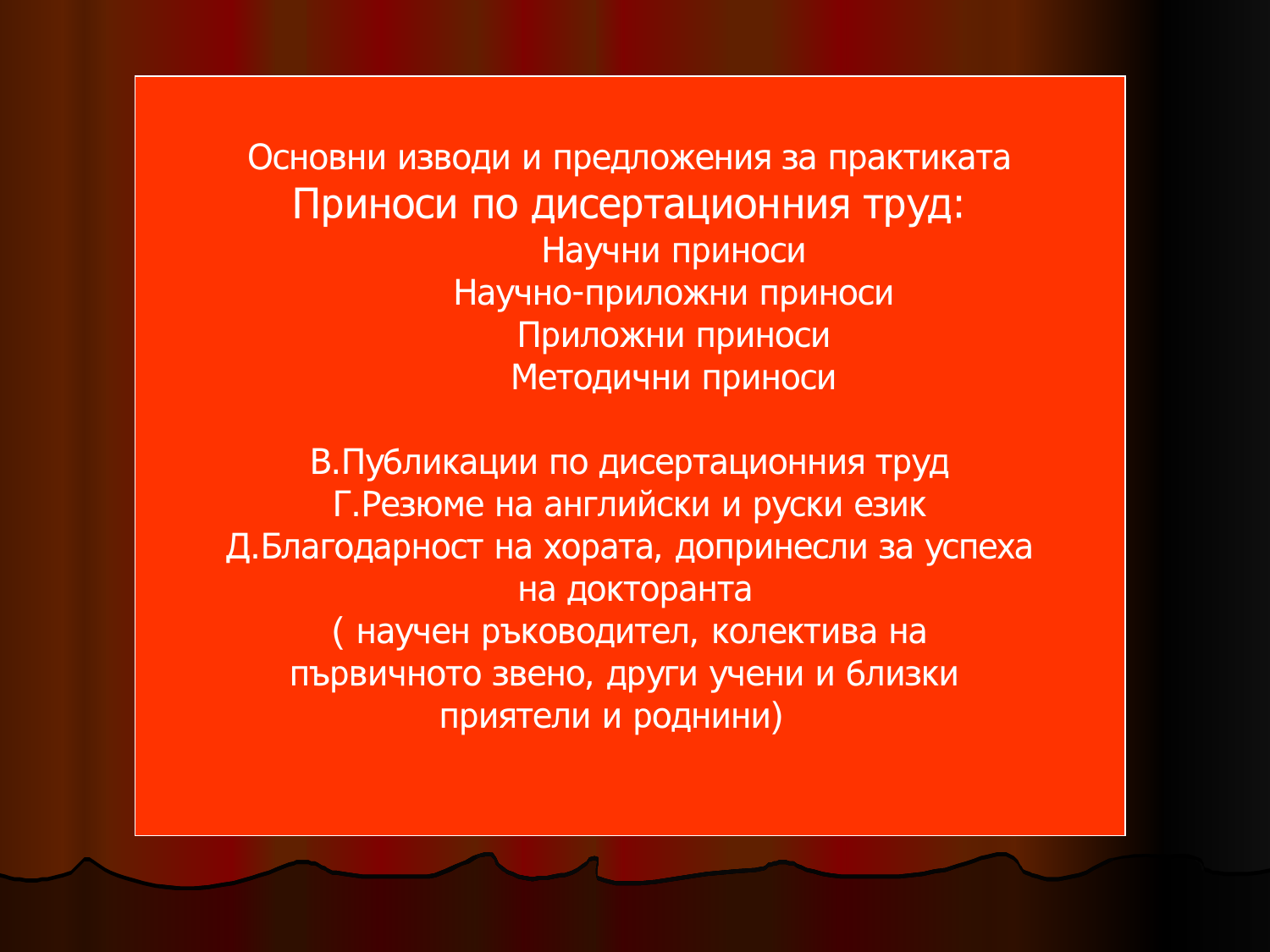

Основни изводи и предложения за практиката
Приноси по дисертационния труд:
        Научни приноси
        Научно-приложни приноси
        Приложни приноси
        Методични приноси

В.Публикации по дисертационния труд
Г.Резюме на английски и руски език
Д.Благодарност на хората, допринесли за успеха
 на докторанта
 ( научен ръководител, колектива на
първичното звено, други учени и близки
приятели и роднини)